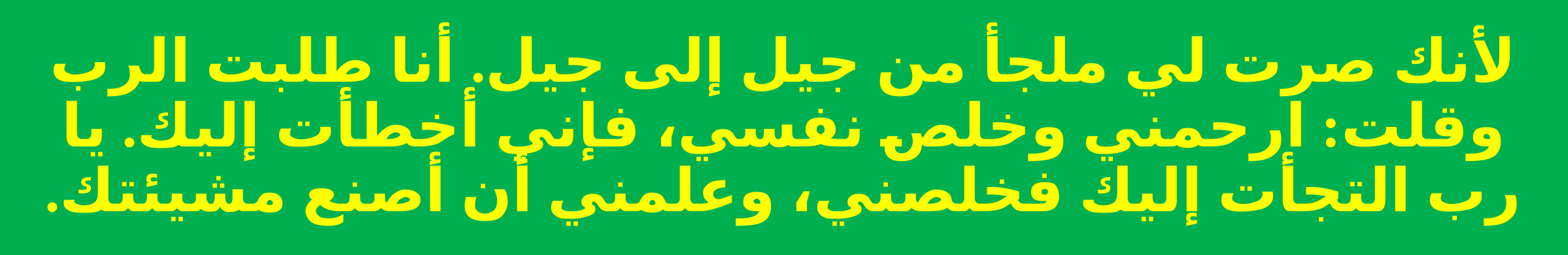

لأنك صرت لي ملجأ من جيل إلى جيل. أنا طلبت الرب وقلت: ارحمني وخلص نفسي، فإني أخطأت إليك. يا رب التجأت إليك فخلصني، وعلمني أن أصنع مشيئتك.